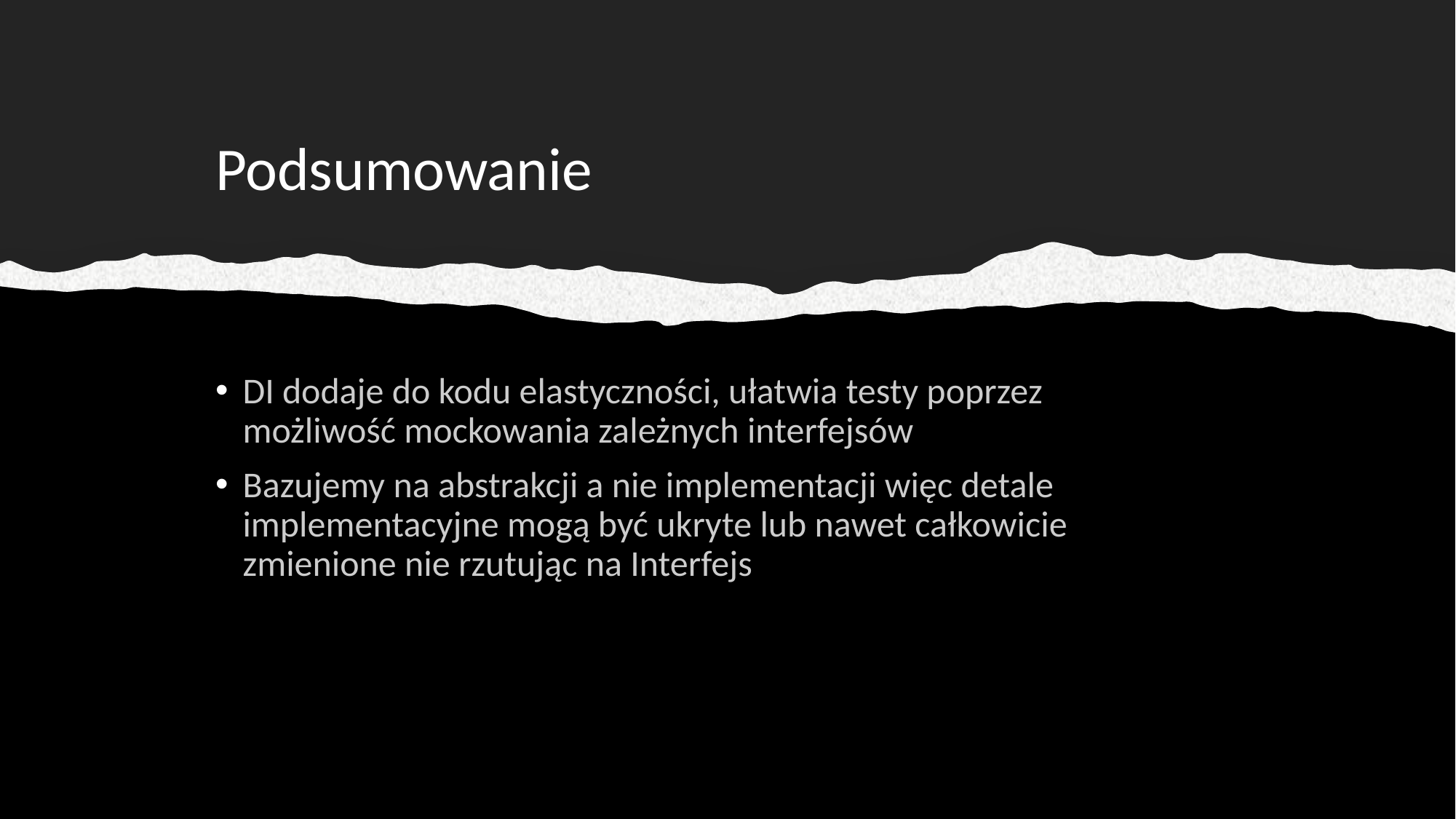

# Podsumowanie

DI dodaje do kodu elastyczności, ułatwia testy poprzez możliwość mockowania zależnych interfejsów
Bazujemy na abstrakcji a nie implementacji więc detale implementacyjne mogą być ukryte lub nawet całkowicie zmienione nie rzutując na Interfejs